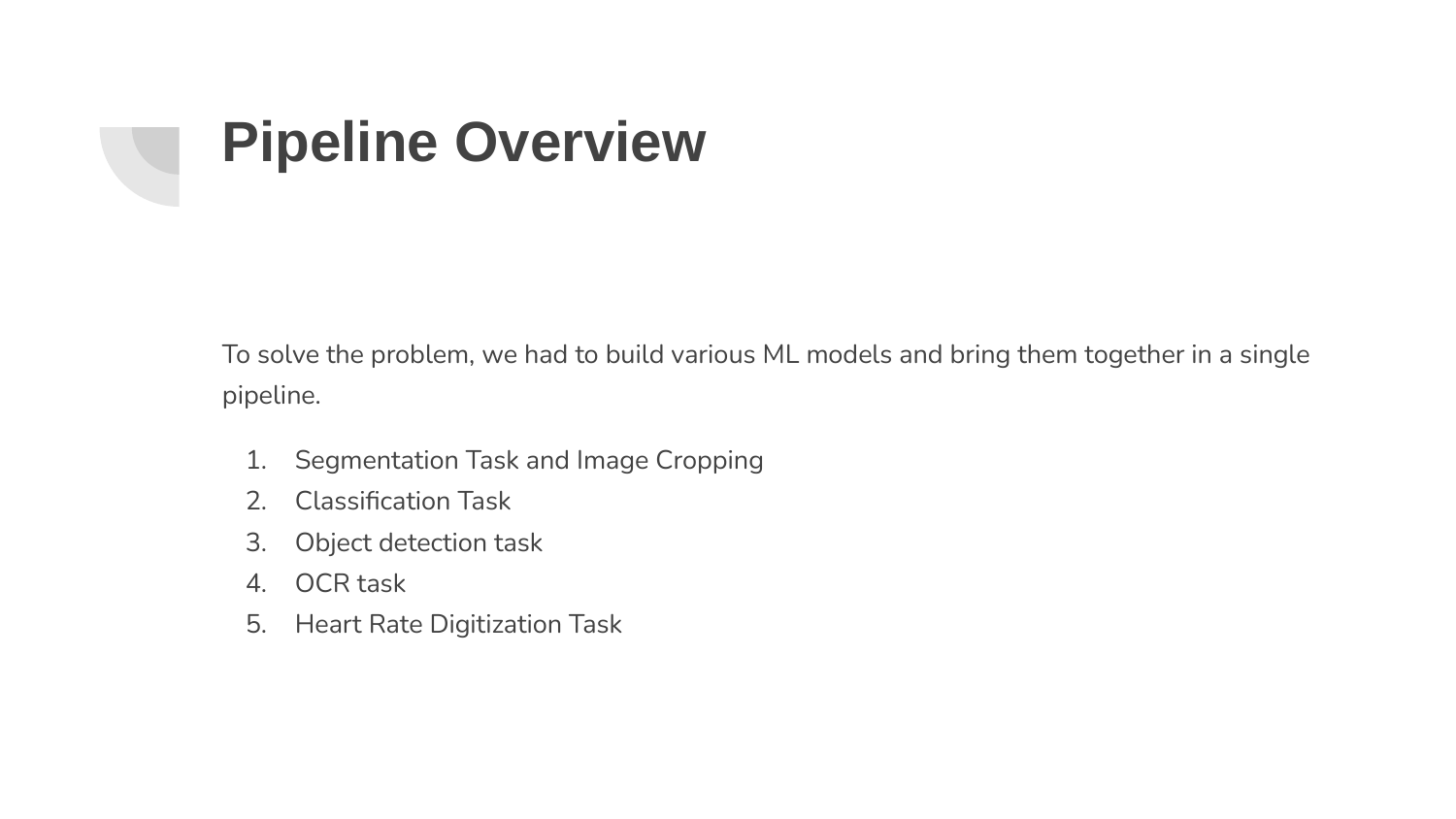

# Pipeline Overview
To solve the problem, we had to build various ML models and bring them together in a single pipeline.
Segmentation Task and Image Cropping
Classification Task
Object detection task
OCR task
Heart Rate Digitization Task